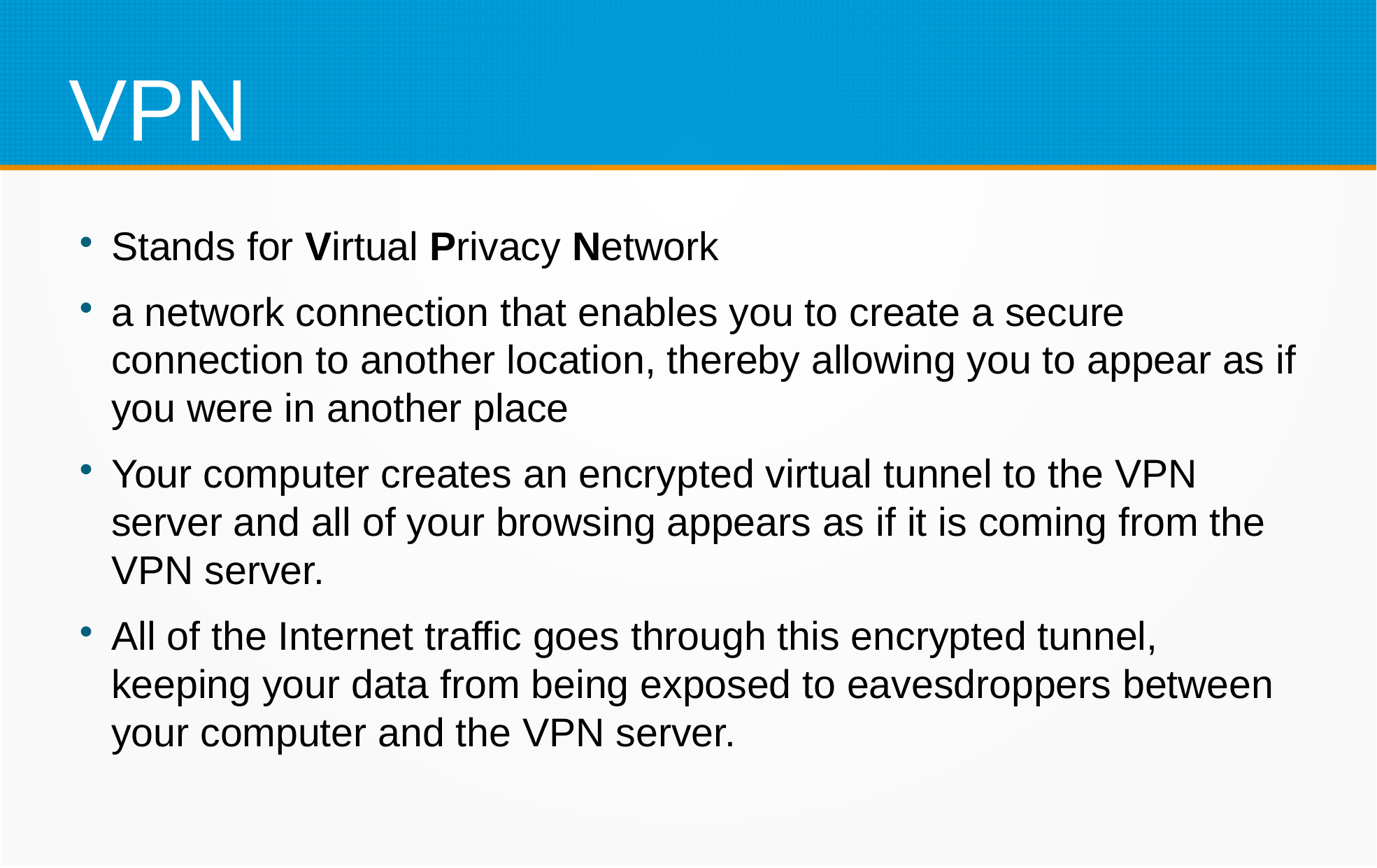

VPN
Stands for Virtual Privacy Network
a network connection that enables you to create a secure connection to another location, thereby allowing you to appear as if you were in another place
Your computer creates an encrypted virtual tunnel to the VPN server and all of your browsing appears as if it is coming from the VPN server.
All of the Internet traffic goes through this encrypted tunnel, keeping your data from being exposed to eavesdroppers between your computer and the VPN server.